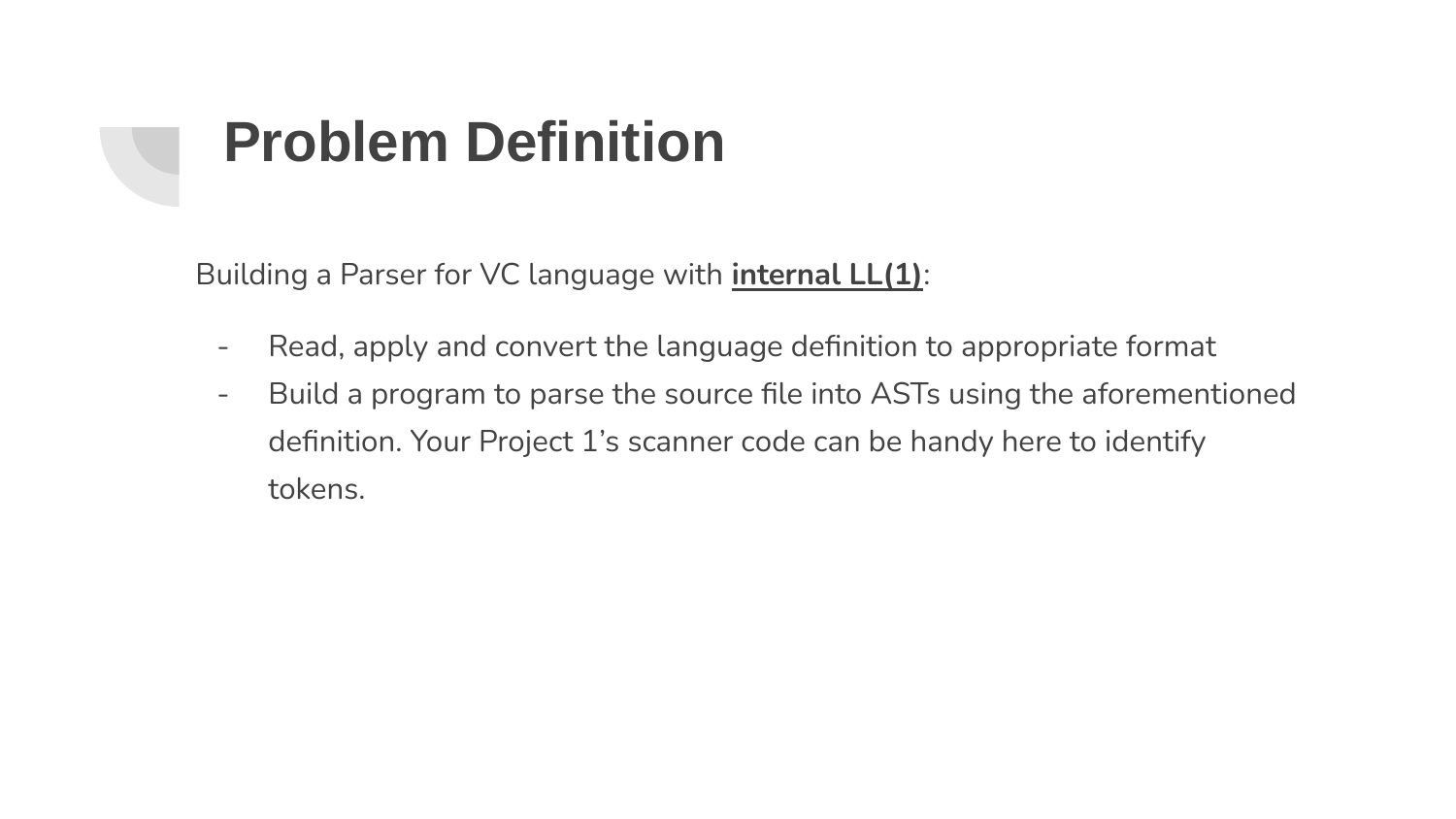

# Problem Definition
Building a Parser for VC language with internal LL(1):
Read, apply and convert the language definition to appropriate format
Build a program to parse the source file into ASTs using the aforementioned definition. Your Project 1’s scanner code can be handy here to identify tokens.